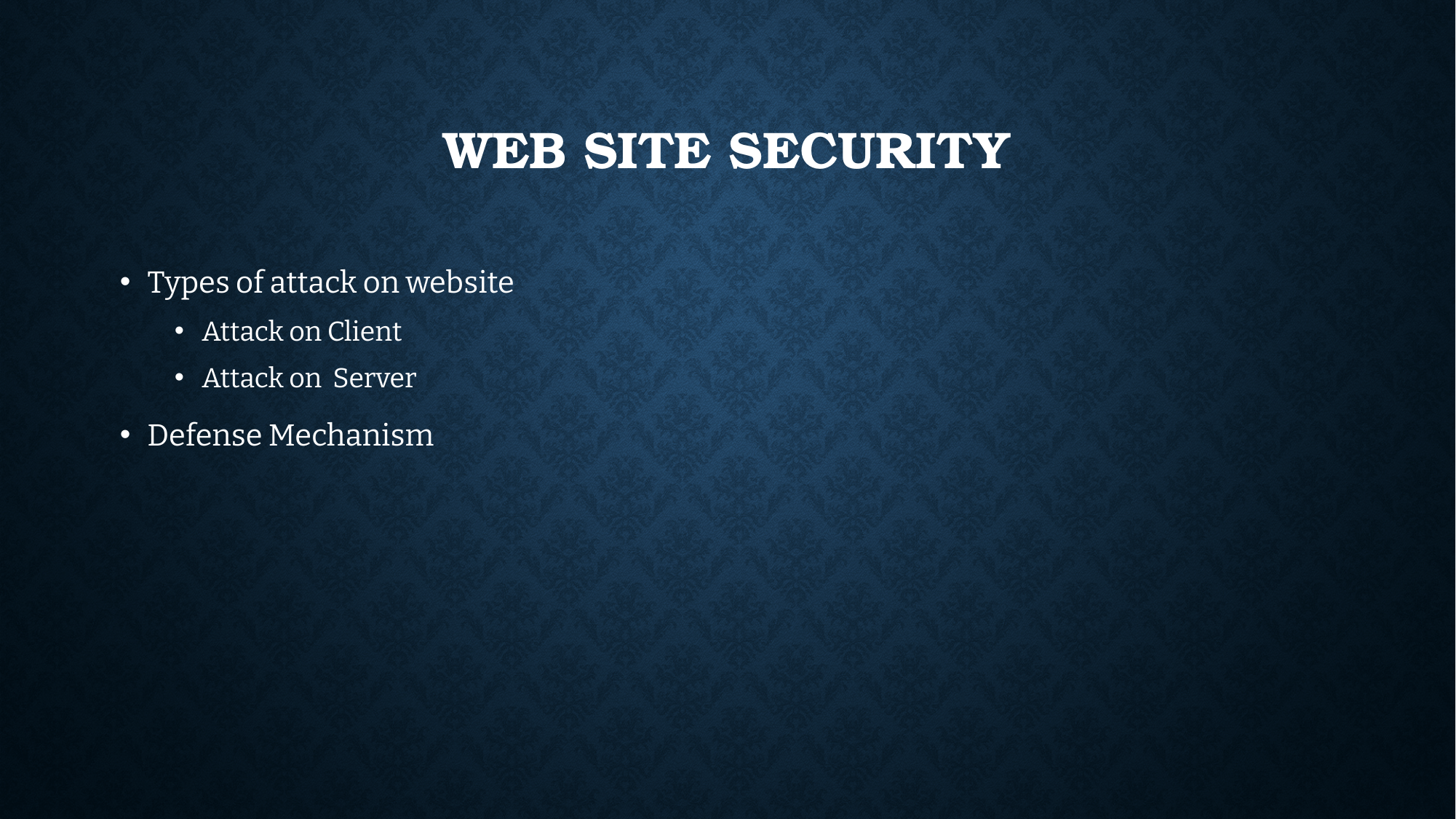

# Web Site Security
Types of attack on website
Attack on Client
Attack on  Server
Defense Mechanism